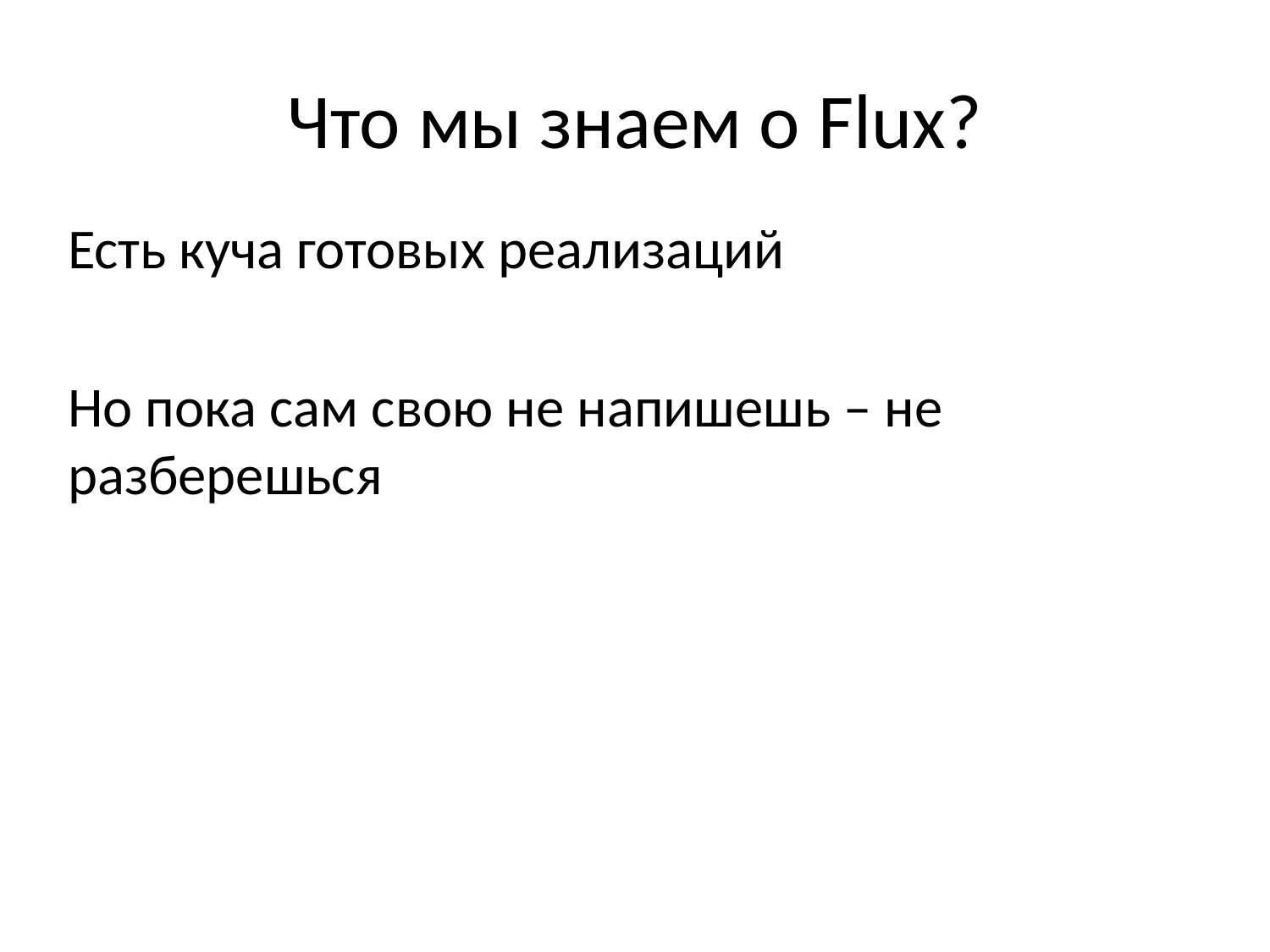

# Что мы знаем о Flux?
Есть куча готовых реализаций

Но пока сам свою не напишешь – не разберешься